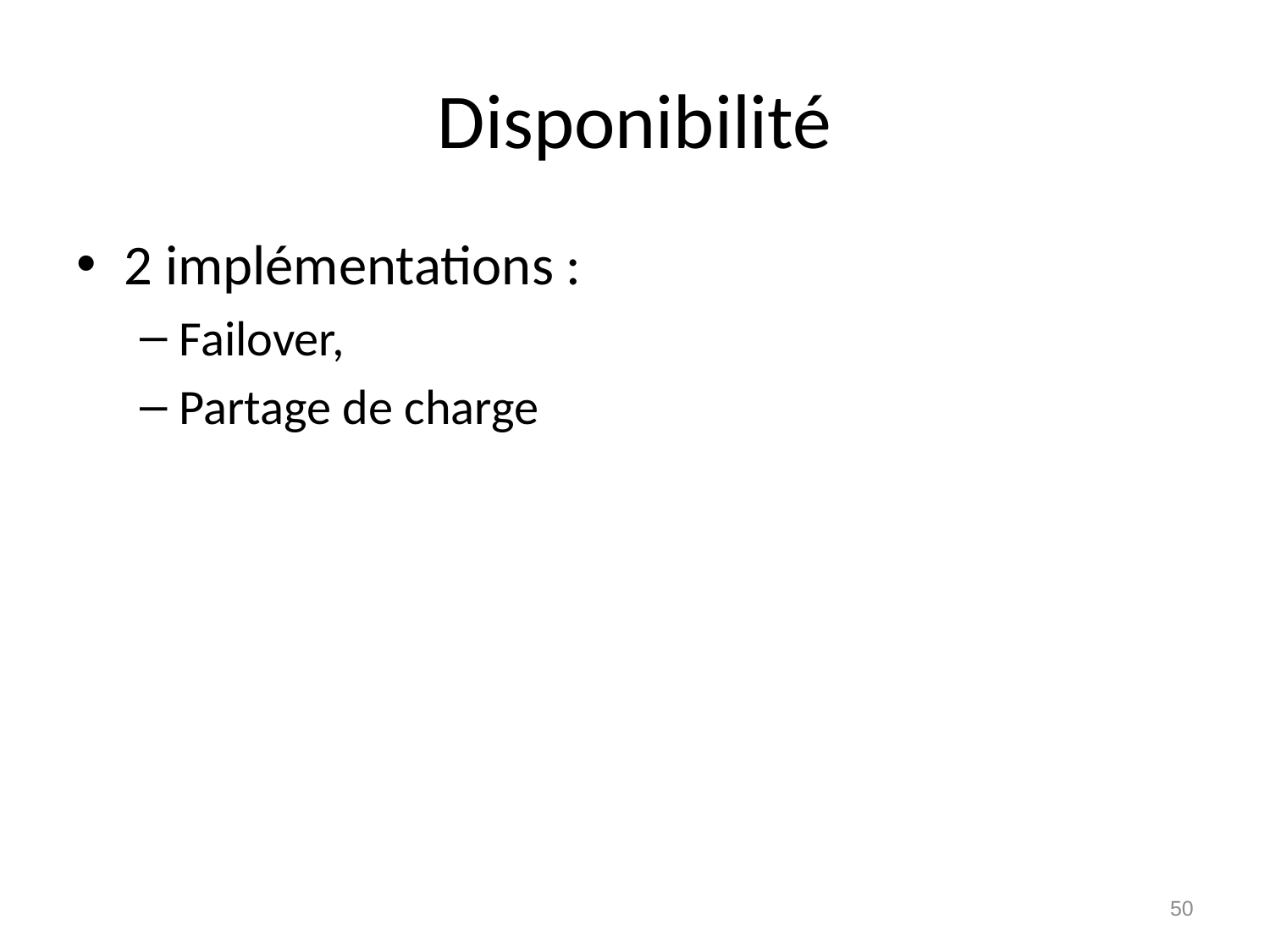

# Disponibilité
2 implémentations :
Failover,
Partage de charge
50